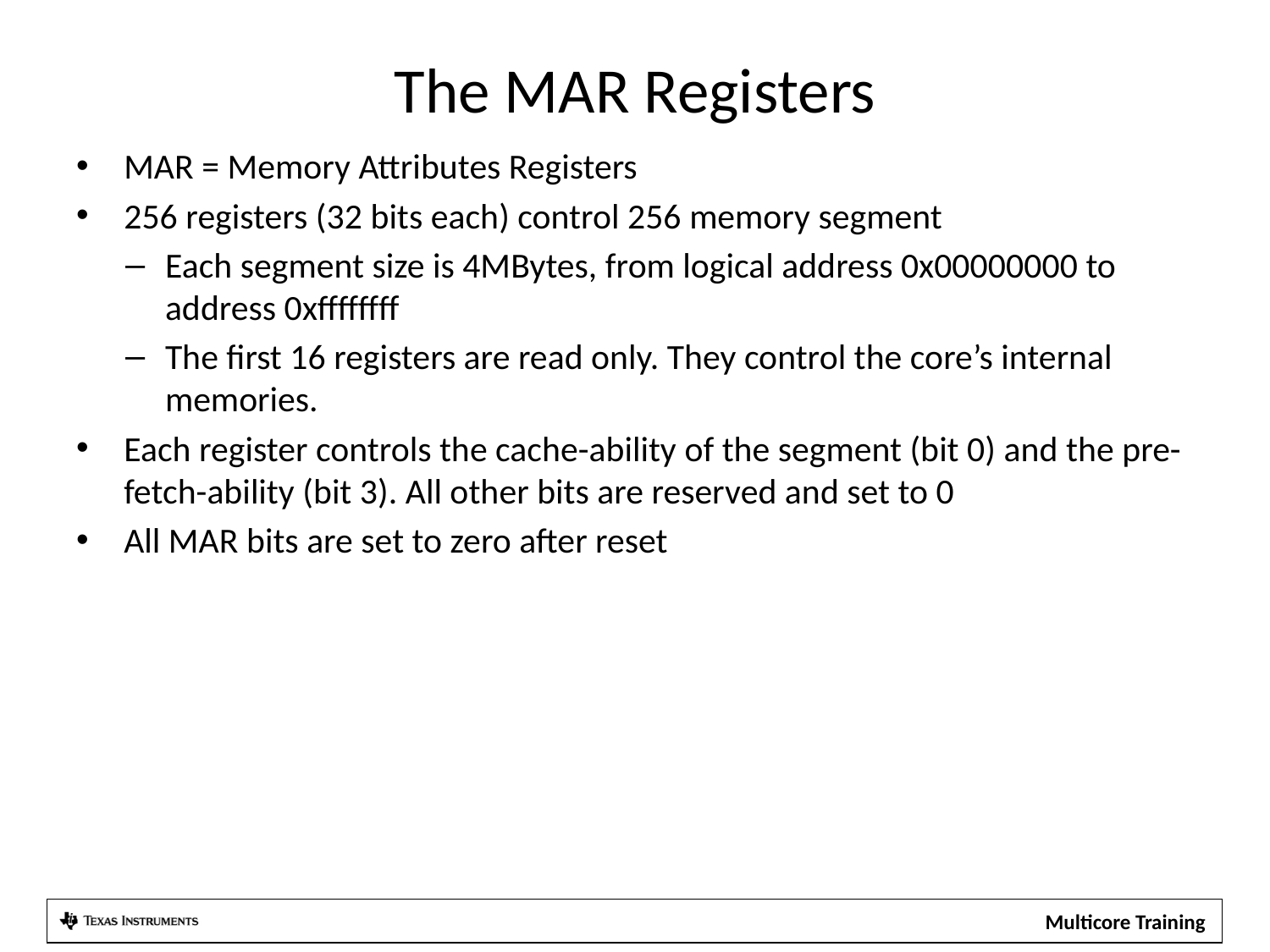

# The MAR Registers
MAR = Memory Attributes Registers
256 registers (32 bits each) control 256 memory segment
Each segment size is 4MBytes, from logical address 0x00000000 to address 0xffffffff
The first 16 registers are read only. They control the core’s internal memories.
Each register controls the cache-ability of the segment (bit 0) and the pre-fetch-ability (bit 3). All other bits are reserved and set to 0
All MAR bits are set to zero after reset